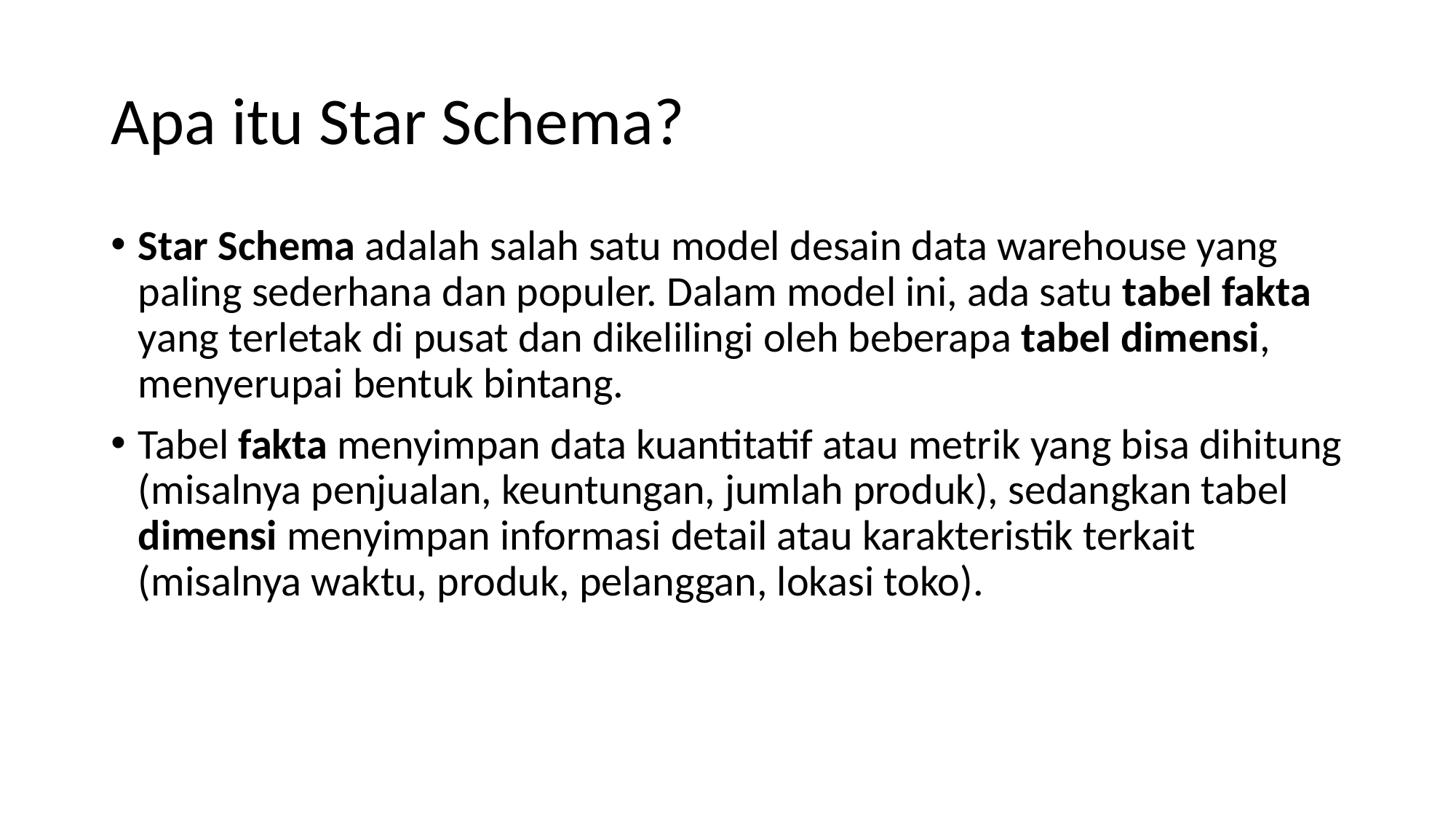

# Apa itu Star Schema?
Star Schema adalah salah satu model desain data warehouse yang paling sederhana dan populer. Dalam model ini, ada satu tabel fakta yang terletak di pusat dan dikelilingi oleh beberapa tabel dimensi, menyerupai bentuk bintang.
Tabel fakta menyimpan data kuantitatif atau metrik yang bisa dihitung (misalnya penjualan, keuntungan, jumlah produk), sedangkan tabel dimensi menyimpan informasi detail atau karakteristik terkait (misalnya waktu, produk, pelanggan, lokasi toko).